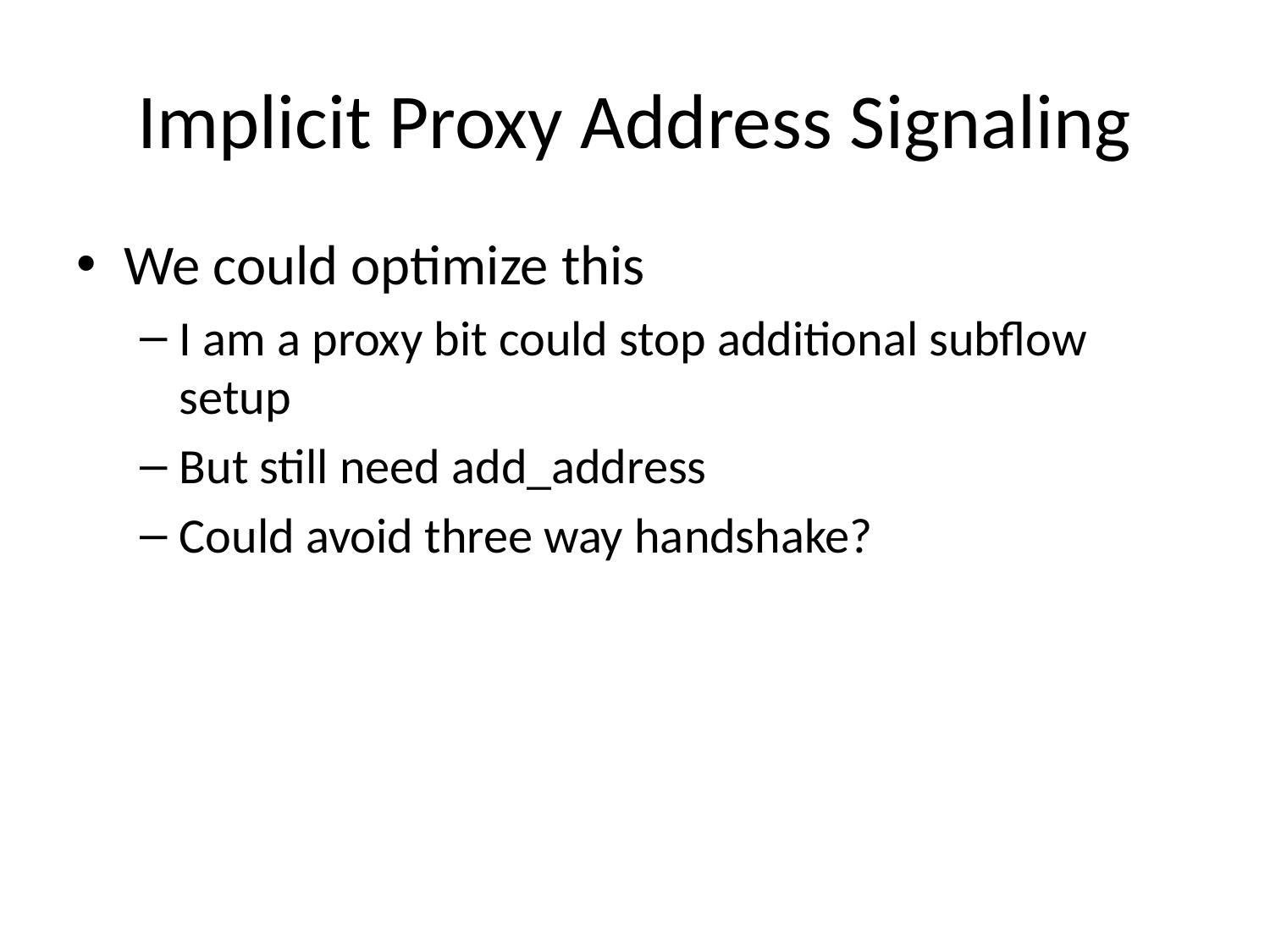

# Implicit Proxy Address Signaling
We could optimize this
I am a proxy bit could stop additional subflow setup
But still need add_address
Could avoid three way handshake?